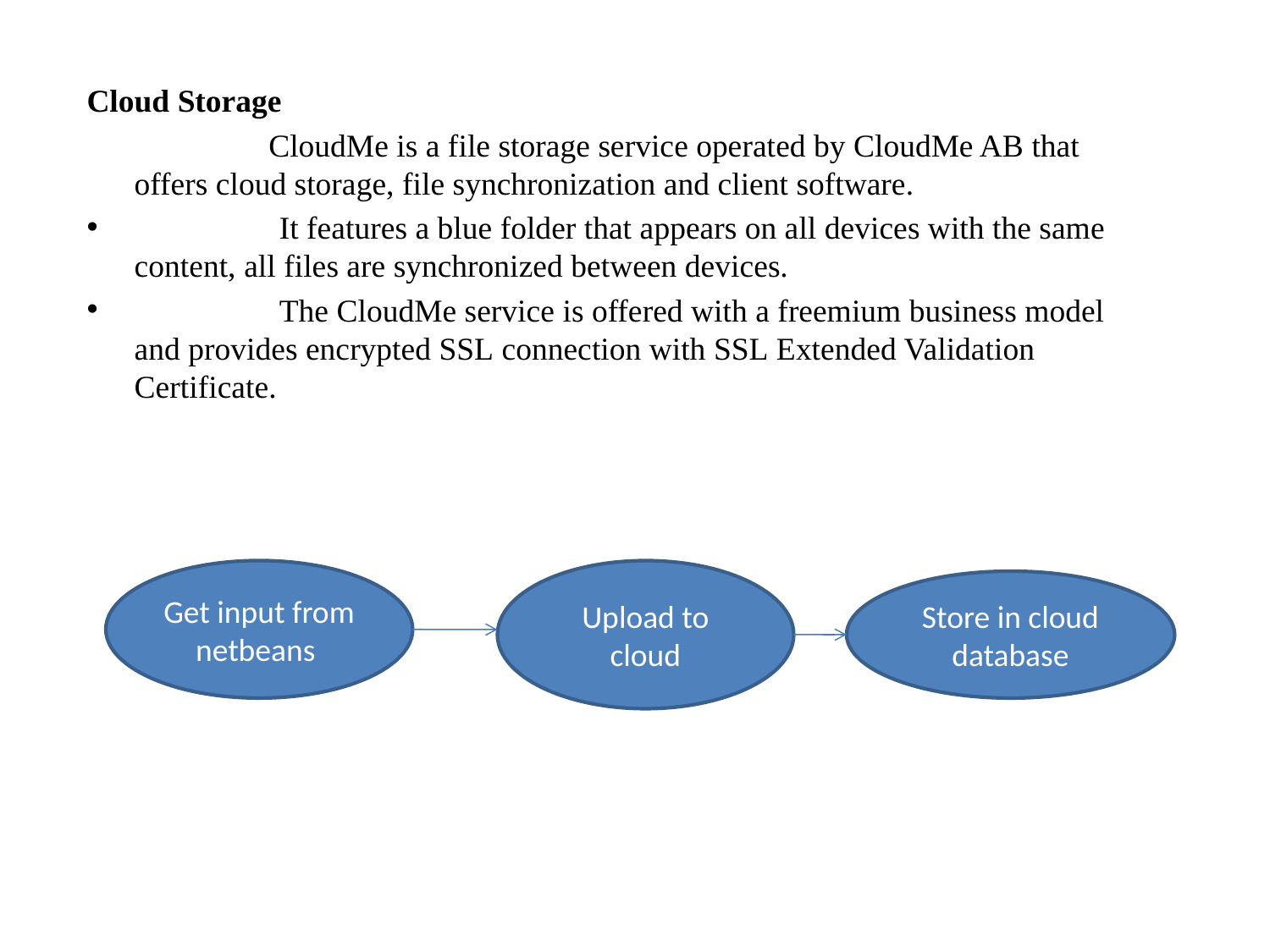

Cloud Storage
  		 CloudMe is a file storage service operated by CloudMe AB that offers cloud storage, file synchronization and client software.
                  It features a blue folder that appears on all devices with the same content, all files are synchronized between devices.
                  The CloudMe service is offered with a freemium business model and provides encrypted SSL connection with SSL Extended Validation Certificate.

Get input from netbeans
Upload to cloud
Store in cloud database